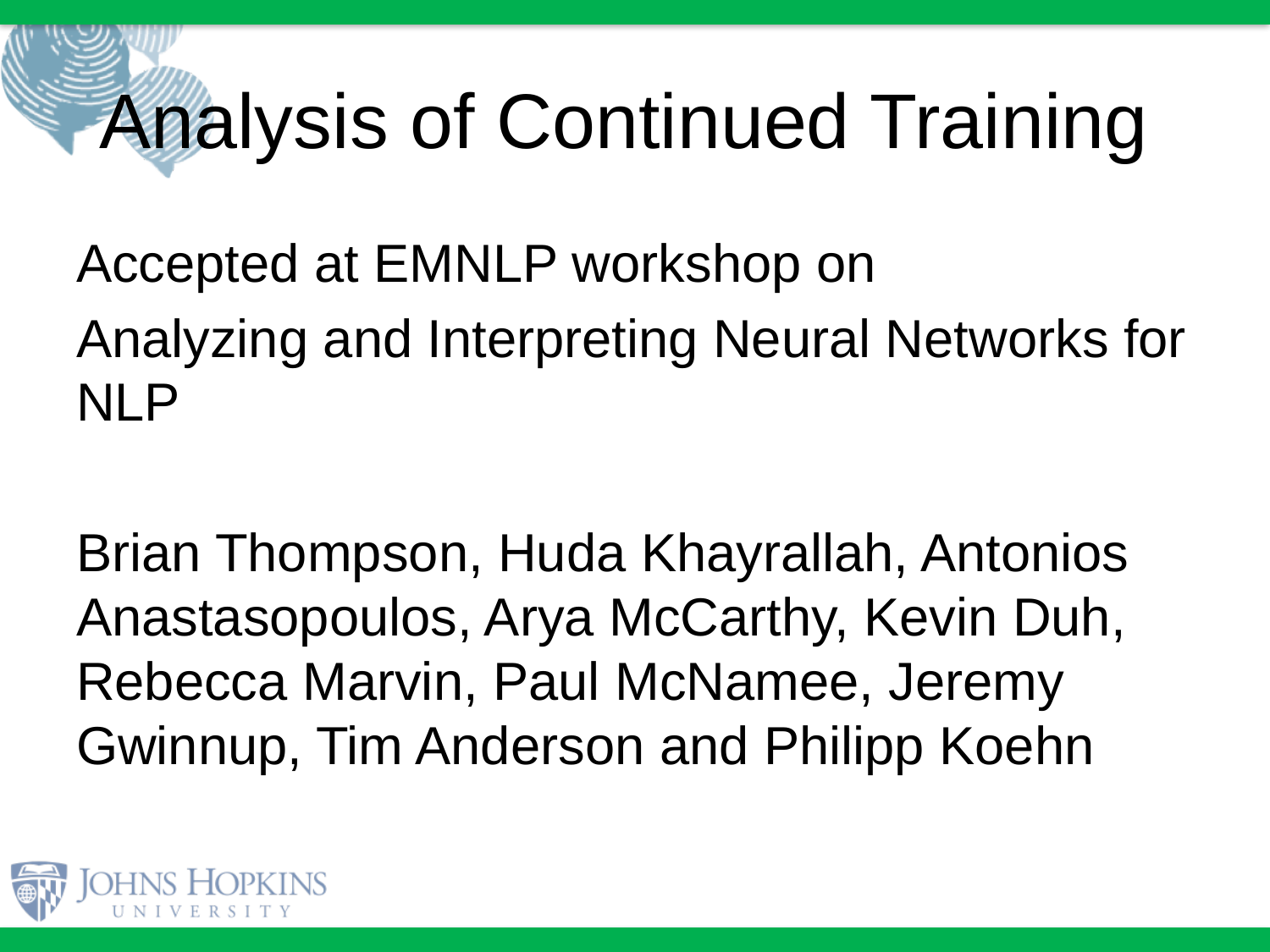

# Analysis of Continued Training
Accepted at EMNLP workshop on
Analyzing and Interpreting Neural Networks for NLP

Brian Thompson, Huda Khayrallah, Antonios Anastasopoulos, Arya McCarthy, Kevin Duh, Rebecca Marvin, Paul McNamee, Jeremy Gwinnup, Tim Anderson and Philipp Koehn